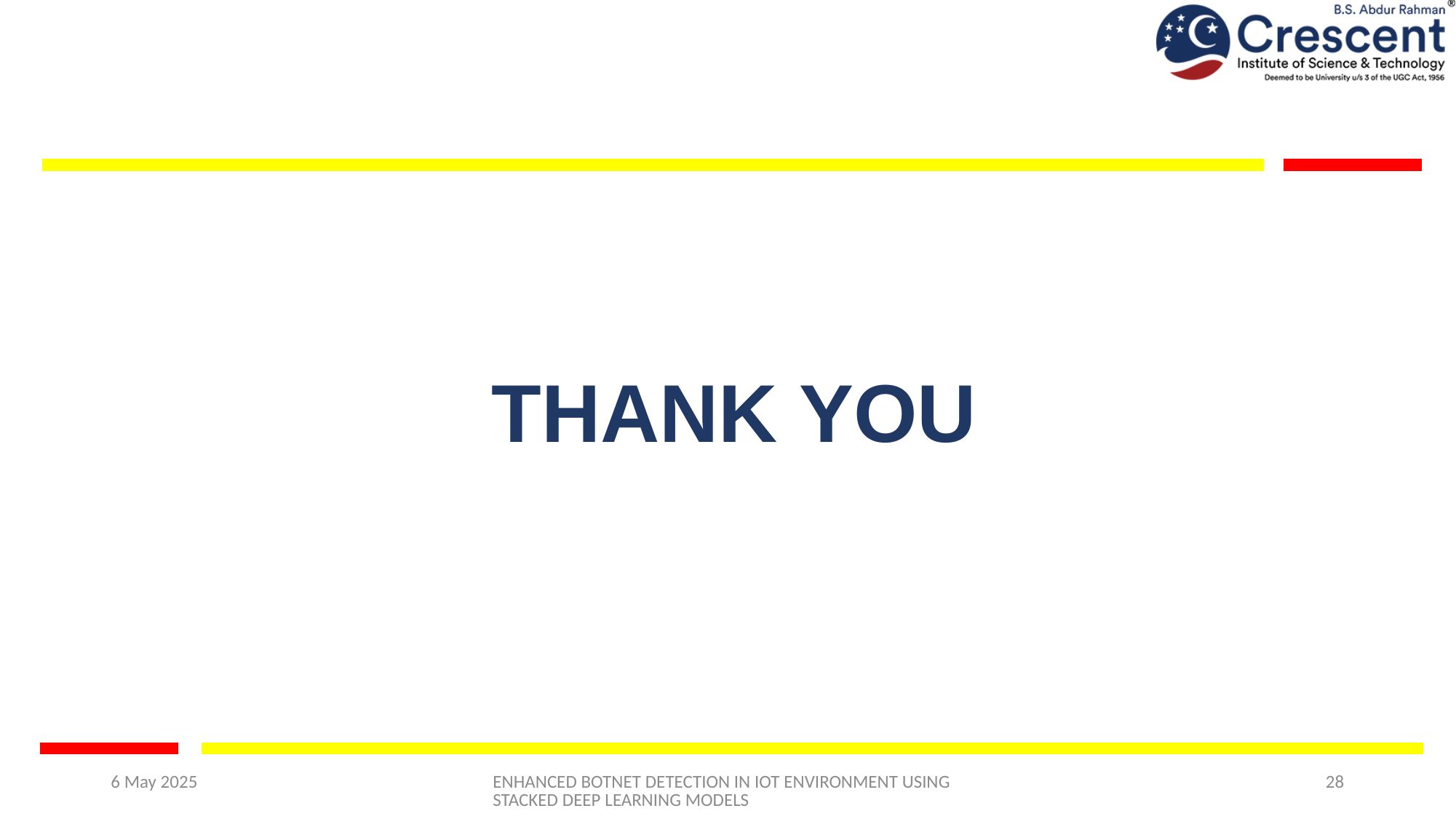

# THANK YOU
6 May 2025
ENHANCED BOTNET DETECTION IN IOT ENVIRONMENT USING STACKED DEEP LEARNING MODELS
28